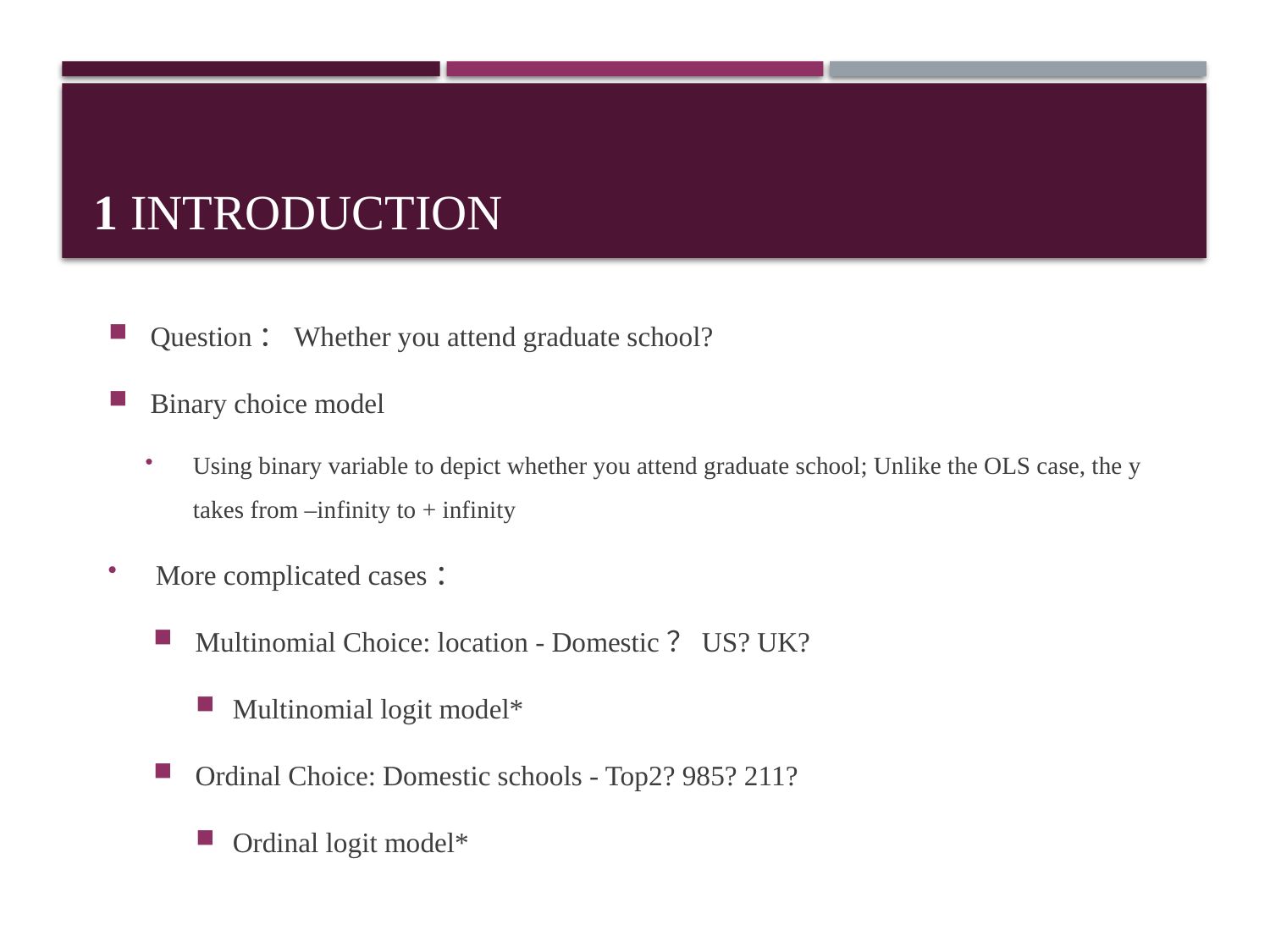

# 1 Introduction
Question：Whether you attend graduate school?
Binary choice model
Using binary variable to depict whether you attend graduate school; Unlike the OLS case, the y takes from –infinity to + infinity
More complicated cases：
Multinomial Choice: location - Domestic？US? UK?
Multinomial logit model*
Ordinal Choice: Domestic schools - Top2? 985? 211?
Ordinal logit model*